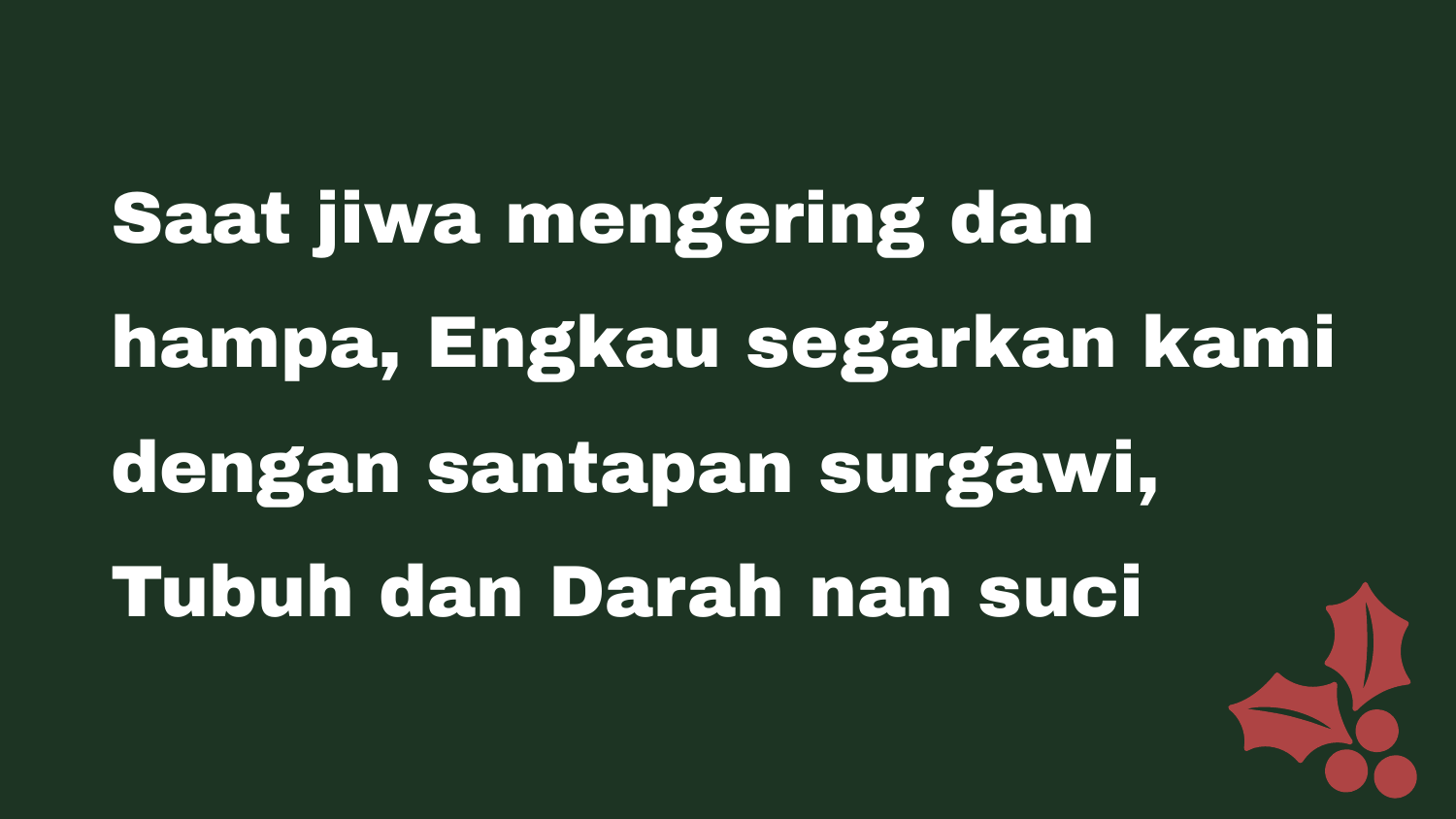

Saat jiwa mengering dan
hampa, Engkau segarkan kami
dengan santapan surgawi,
Tubuh dan Darah nan suci